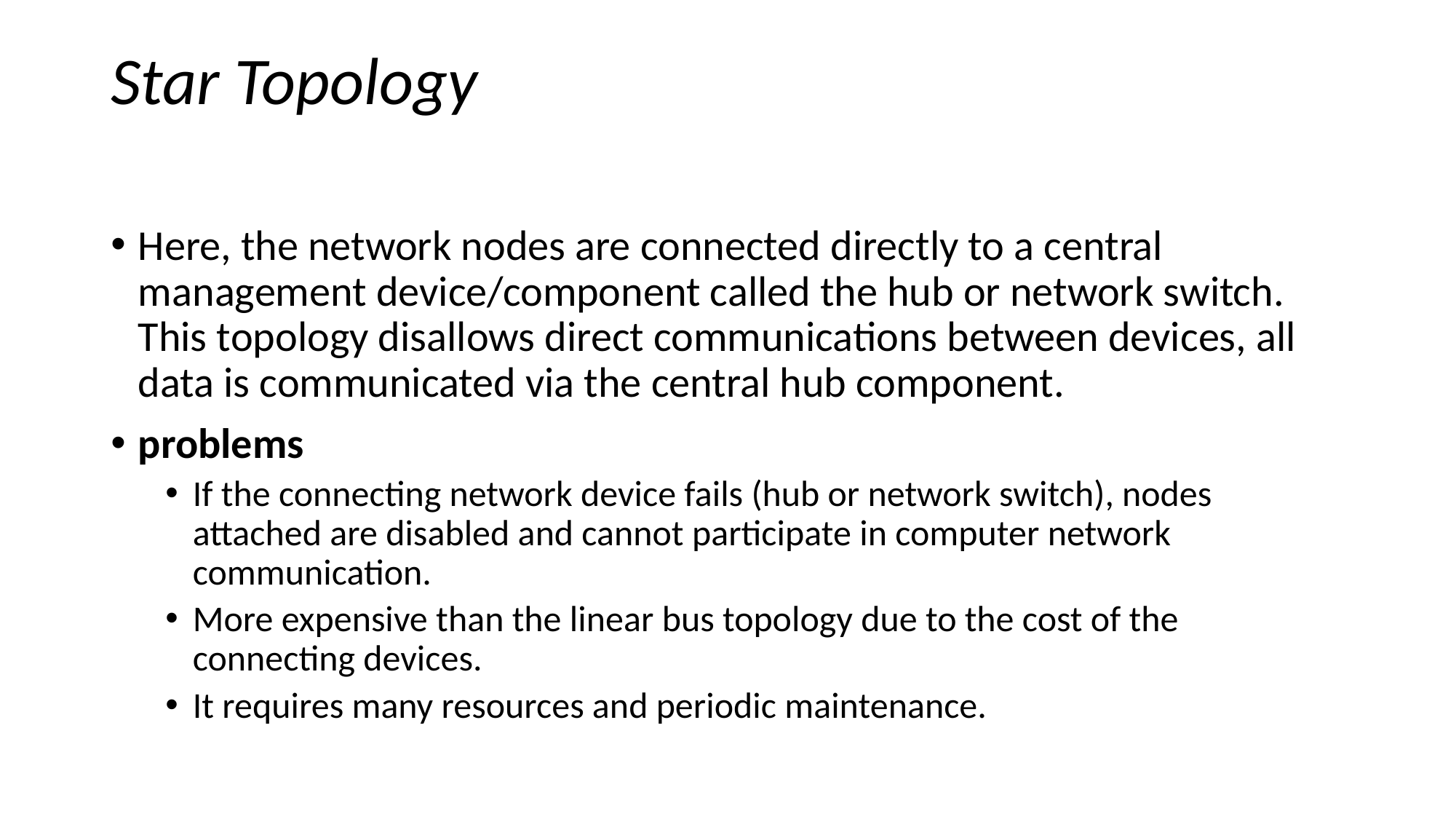

# Star Topology
Here, the network nodes are connected directly to a central management device/component called the hub or network switch. This topology disallows direct communications between devices, all data is communicated via the central hub component.
problems
If the connecting network device fails (hub or network switch), nodes attached are disabled and cannot participate in computer network communication.
More expensive than the linear bus topology due to the cost of the connecting devices.
It requires many resources and periodic maintenance.